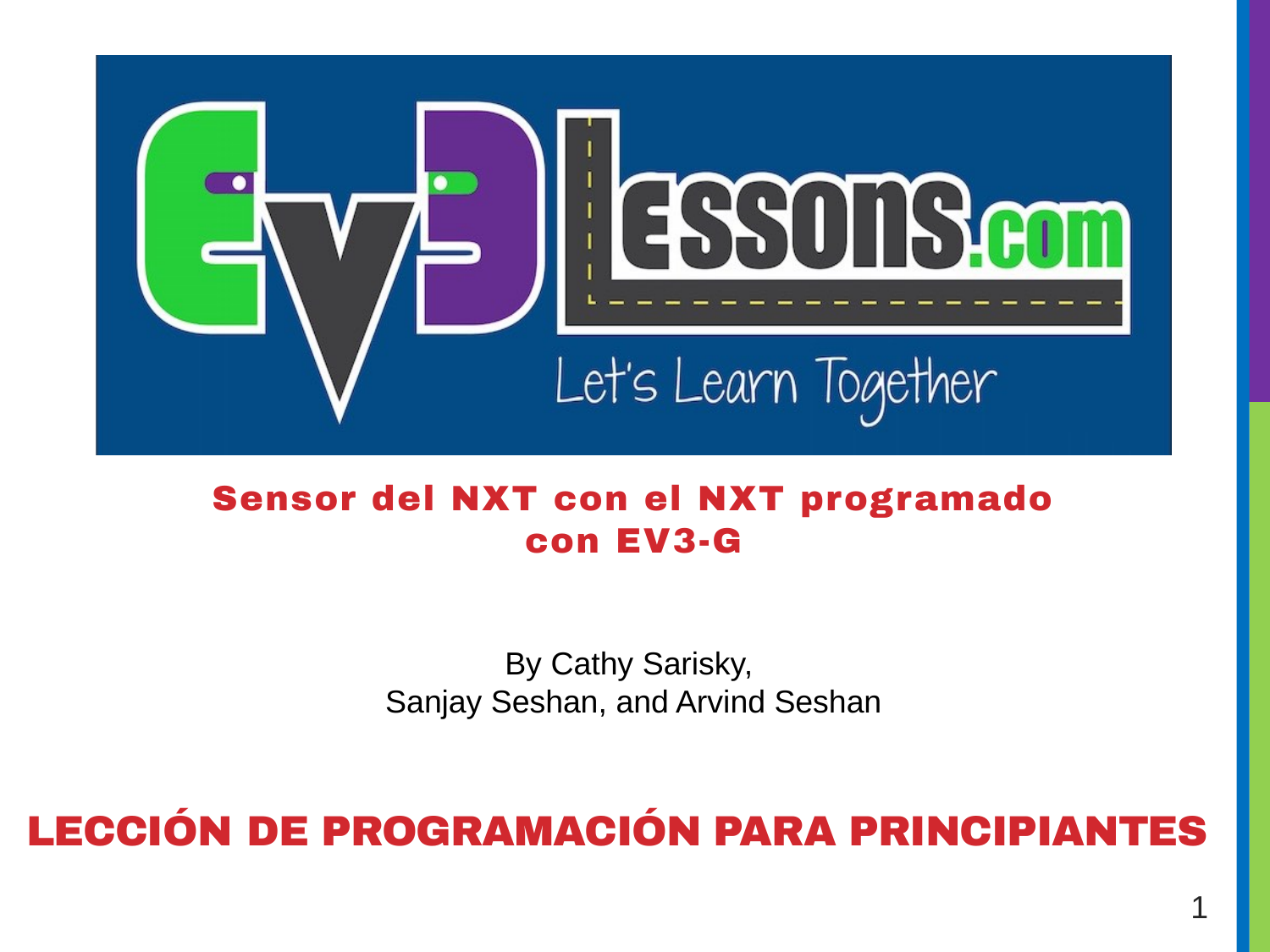

Sensor del NXT con el NXT programado con EV3-G
# Lección de Programación PARA Principiantes
1